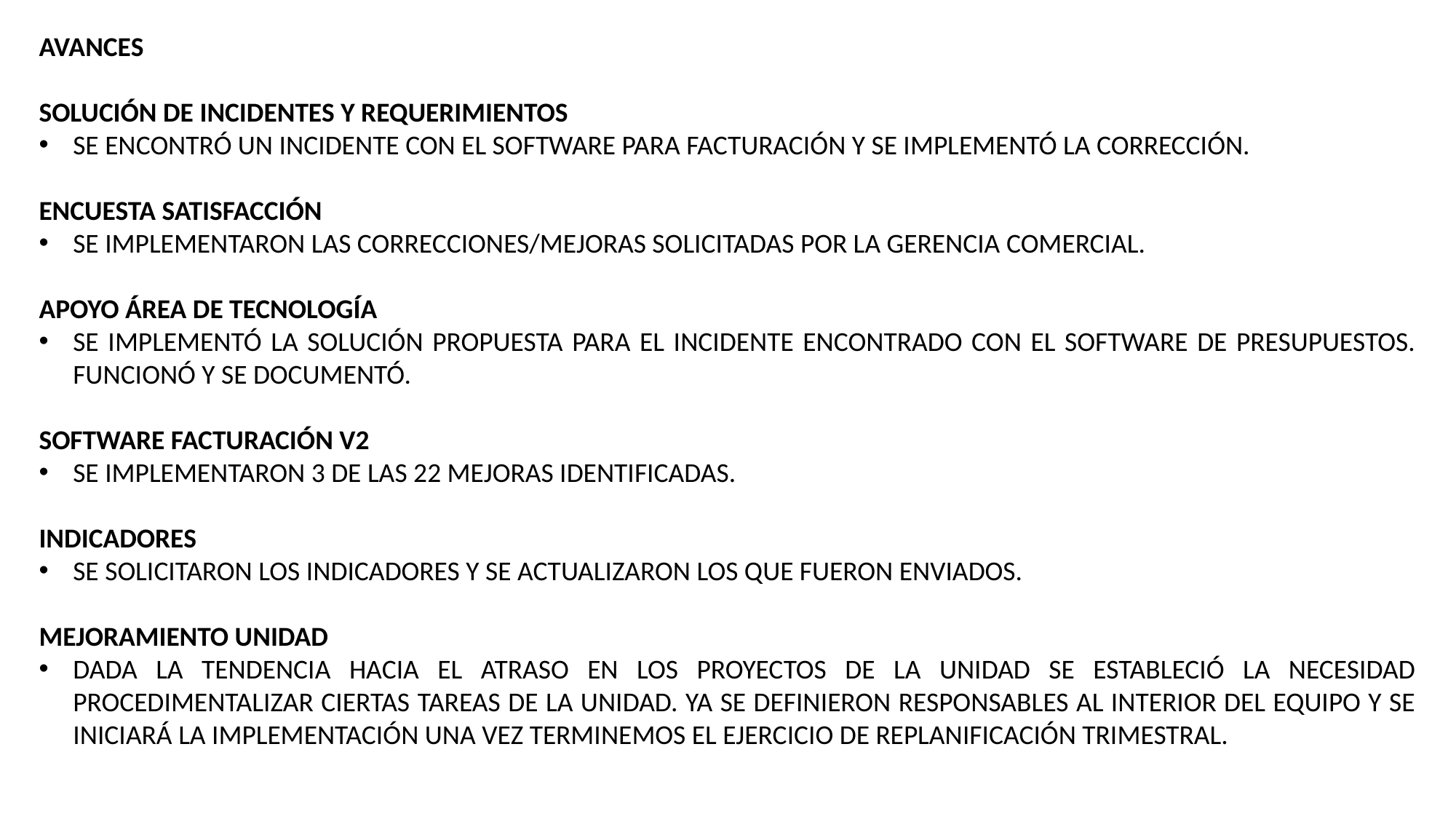

AVANCES

SOLUCIÓN DE INCIDENTES Y REQUERIMIENTOS
SE ENCONTRÓ UN INCIDENTE CON EL SOFTWARE PARA FACTURACIÓN Y SE IMPLEMENTÓ LA CORRECCIÓN.

ENCUESTA SATISFACCIÓN
SE IMPLEMENTARON LAS CORRECCIONES/MEJORAS SOLICITADAS POR LA GERENCIA COMERCIAL.

APOYO ÁREA DE TECNOLOGÍA
SE IMPLEMENTÓ LA SOLUCIÓN PROPUESTA PARA EL INCIDENTE ENCONTRADO CON EL SOFTWARE DE PRESUPUESTOS. FUNCIONÓ Y SE DOCUMENTÓ.

SOFTWARE FACTURACIÓN V2
SE IMPLEMENTARON 3 DE LAS 22 MEJORAS IDENTIFICADAS.

INDICADORES
SE SOLICITARON LOS INDICADORES Y SE ACTUALIZARON LOS QUE FUERON ENVIADOS.

MEJORAMIENTO UNIDAD
DADA LA TENDENCIA HACIA EL ATRASO EN LOS PROYECTOS DE LA UNIDAD SE ESTABLECIÓ LA NECESIDAD PROCEDIMENTALIZAR CIERTAS TAREAS DE LA UNIDAD. YA SE DEFINIERON RESPONSABLES AL INTERIOR DEL EQUIPO Y SE INICIARÁ LA IMPLEMENTACIÓN UNA VEZ TERMINEMOS EL EJERCICIO DE REPLANIFICACIÓN TRIMESTRAL.